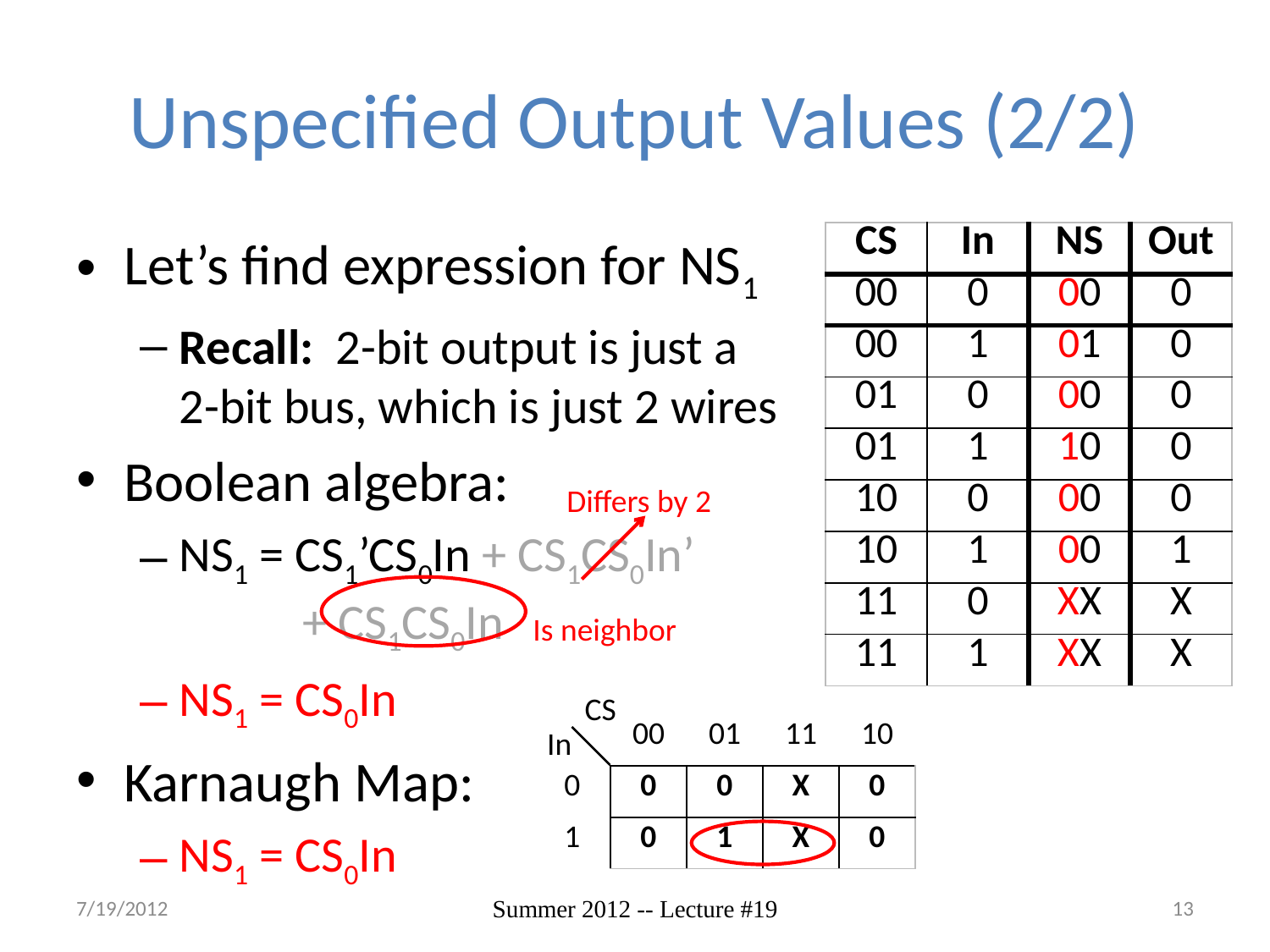

# Unspecified Output Values (2/2)
Let’s find expression for NS1
Recall:  2-bit output is just a
2-bit bus, which is just 2 wires
Boolean algebra:
NS1 = CS1’CS0In + CS1CS0In’
           + CS1CS0In
NS1 = CS0In
Karnaugh Map:
NS1 = CS0In
| CS | In | NS | Out |
| --- | --- | --- | --- |
| 00 | 0 | 00 | 0 |
| 00 | 1 | 01 | 0 |
| 01 | 0 | 00 | 0 |
| 01 | 1 | 10 | 0 |
| 10 | 0 | 00 | 0 |
| 10 | 1 | 00 | 1 |
| 11 | 0 | XX | X |
| 11 | 1 | XX | X |
Differs by 2

Is neighbor
CS
In
|  | 00 | 01 | 11 | 10 |
| --- | --- | --- | --- | --- |
| 0 | 0 | 0 | X | 0 |
| 1 | 0 | 1 | X | 0 |

7/19/2012
Summer 2012 -- Lecture #19
13